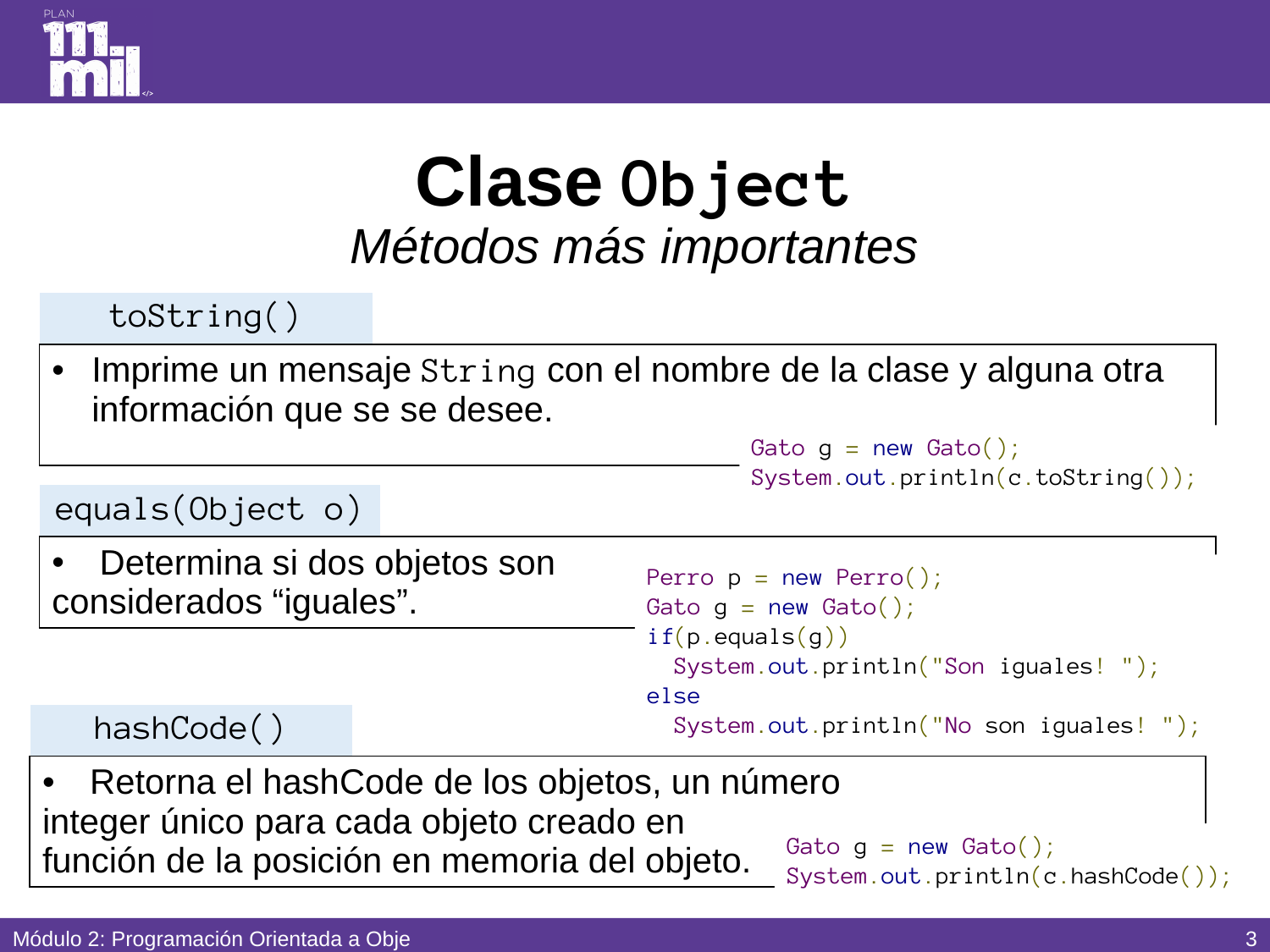

# Clase Object Métodos más importantes
| toString() |  |
| --- | --- |
| Imprime un mensaje String con el nombre de la clase y alguna otra información que se se desee. |  |

Gato g = new Gato();
System.out.println(c.toString());
| equals(Object o) |  |
| --- | --- |
| Determina si dos objetos son considerados “iguales”. |  |
Perro p = new Perro();
Gato g = new Gato();
if(p.equals(g))
  System.out.println("Son iguales! ");
else
  System.out.println("No son iguales! ");
| hashCode() |  |
| --- | --- |
| Retorna el hashCode de los objetos, un número integer único para cada objeto creado en función de la posición en memoria del objeto. |  |
Gato g = new Gato();
System.out.println(c.hashCode());
3
Módulo 2: Programación Orientada a Objetos